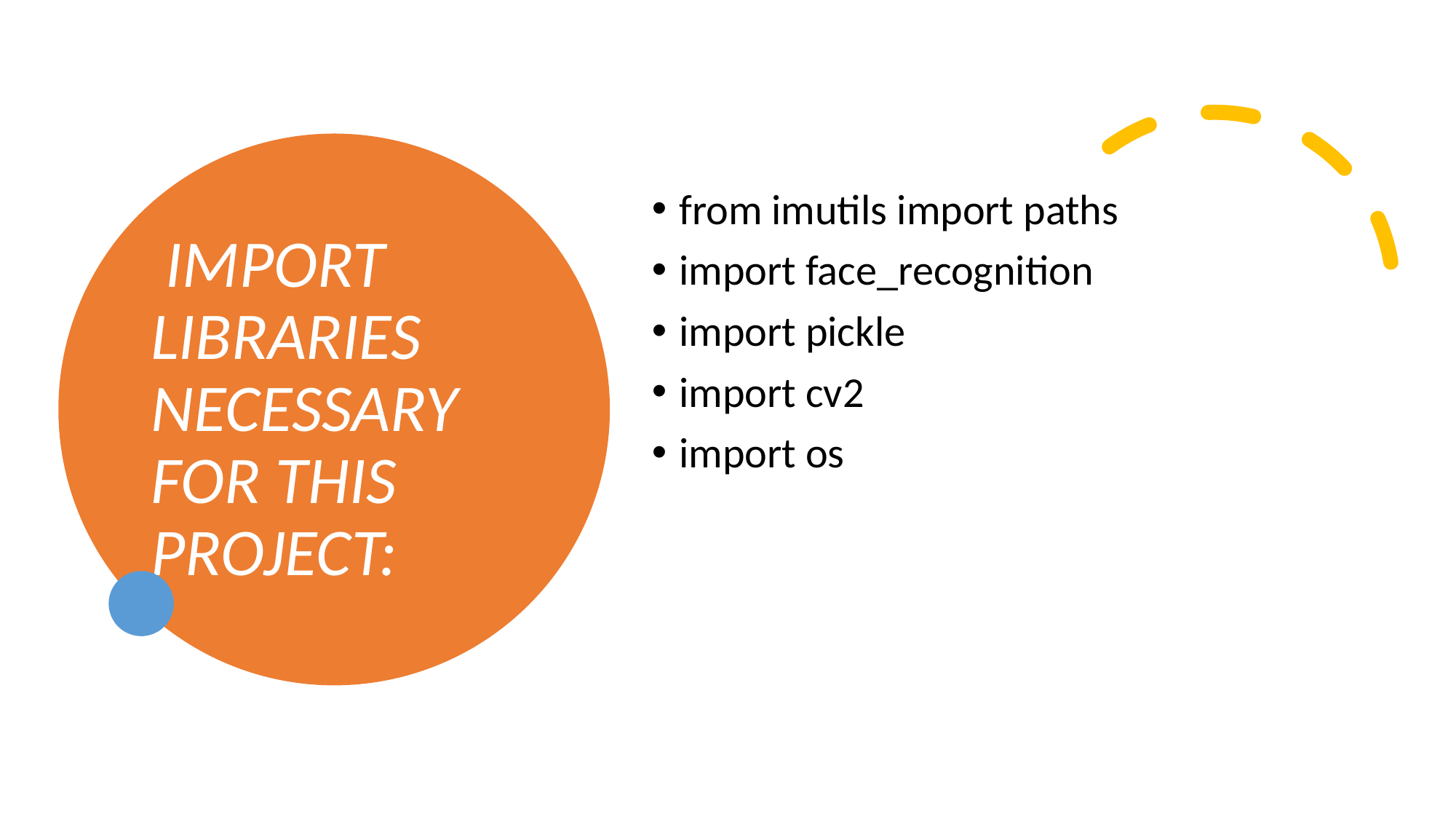

# IMPORT LIBRARIES NECESSARY FOR THIS PROJECT:
from imutils import paths
import face_recognition
import pickle
import cv2
import os